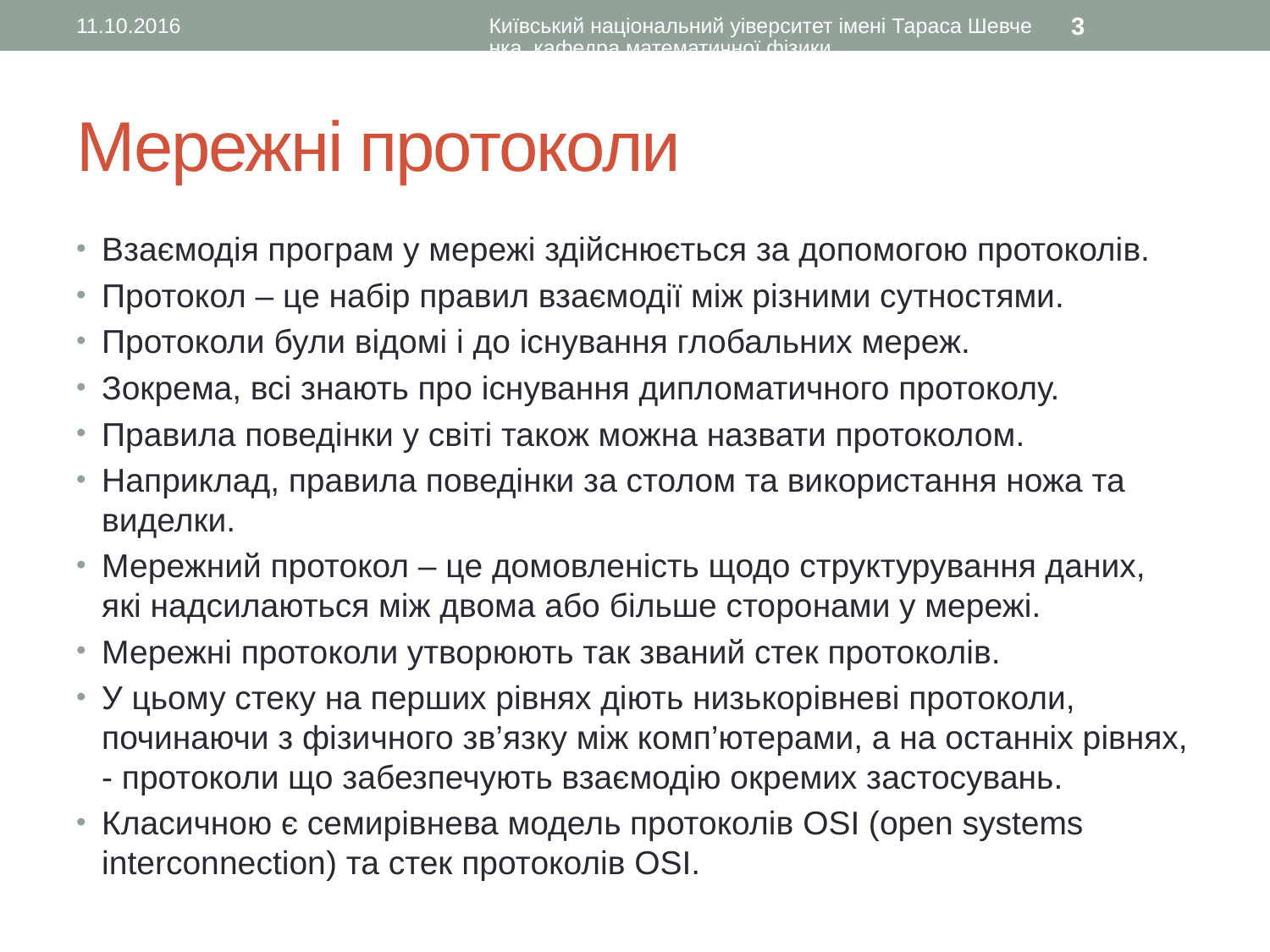

11.10.2016
Київський національний уіверситет імені Тараса Шевченка, кафедра математичної фізики
3
# Мережні протоколи
Взаємодія програм у мережі здійснюється за допомогою протоколів.
Протокол – це набір правил взаємодії між різними сутностями.
Протоколи були відомі і до існування глобальних мереж.
Зокрема, всі знають про існування дипломатичного протоколу.
Правила поведінки у світі також можна назвати протоколом.
Наприклад, правила поведінки за столом та використання ножа та виделки.
Мережний протокол – це домовленість щодо структурування даних, які надсилаються між двома або більше сторонами у мережі.
Мережні протоколи утворюють так званий стек протоколів.
У цьому стеку на перших рівнях діють низькорівневі протоколи, починаючи з фізичного зв’язку між комп’ютерами, а на останніх рівнях, - протоколи що забезпечують взаємодію окремих застосувань.
Класичною є семирівнева модель протоколів OSI (open systems interconnection) та стек протоколів OSI.